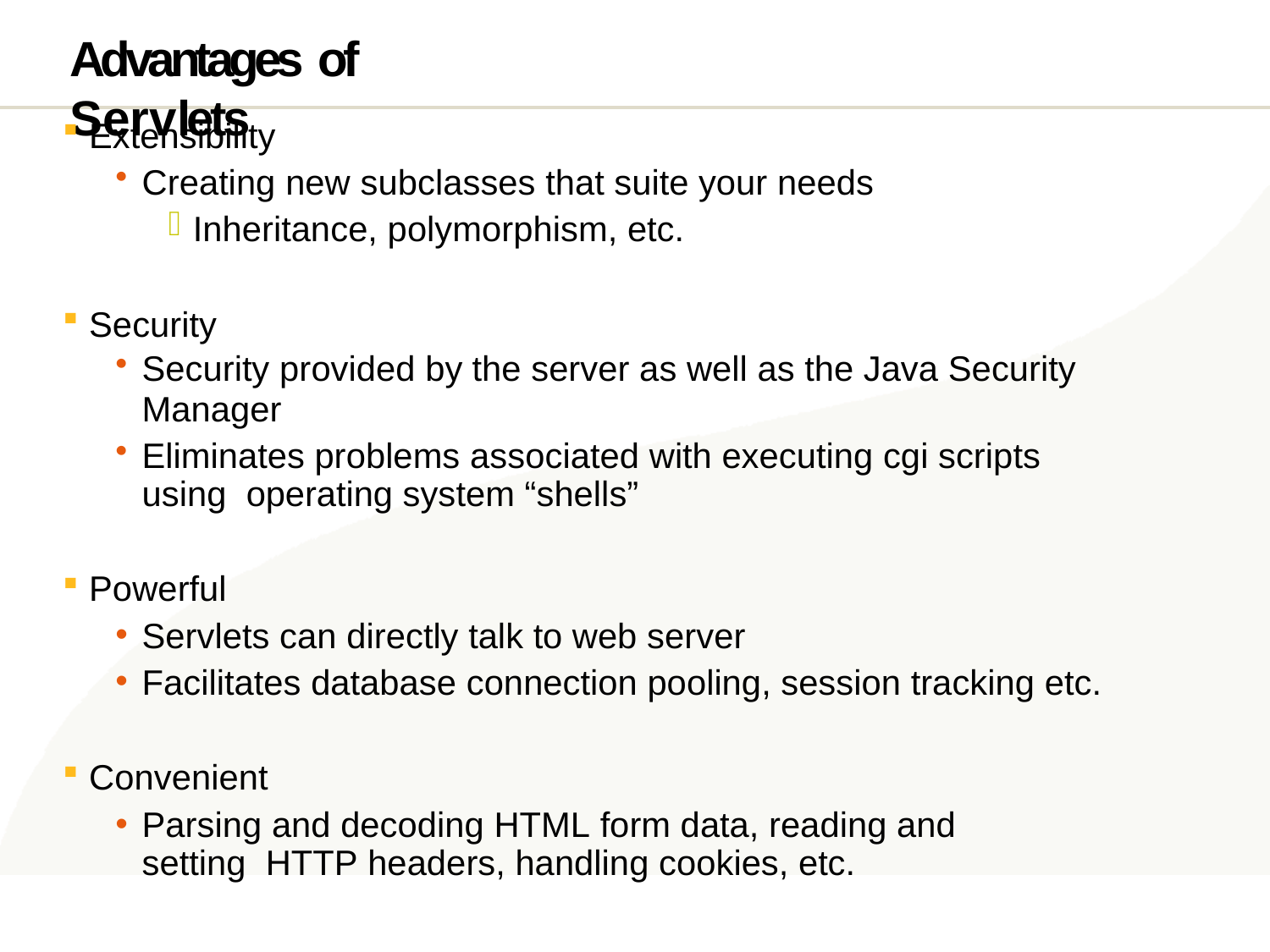

# Advantages of Servlets
Extensibility
Creating new subclasses that suite your needs
Inheritance, polymorphism, etc.

Security
Security provided by the server as well as the Java Security
Manager
Eliminates problems associated with executing cgi scripts using  operating system “shells”

Powerful
Servlets can directly talk to web server
Facilitates database connection pooling, session tracking etc.

Convenient
Parsing and decoding HTML form data, reading and setting  HTTP headers, handling cookies, etc.